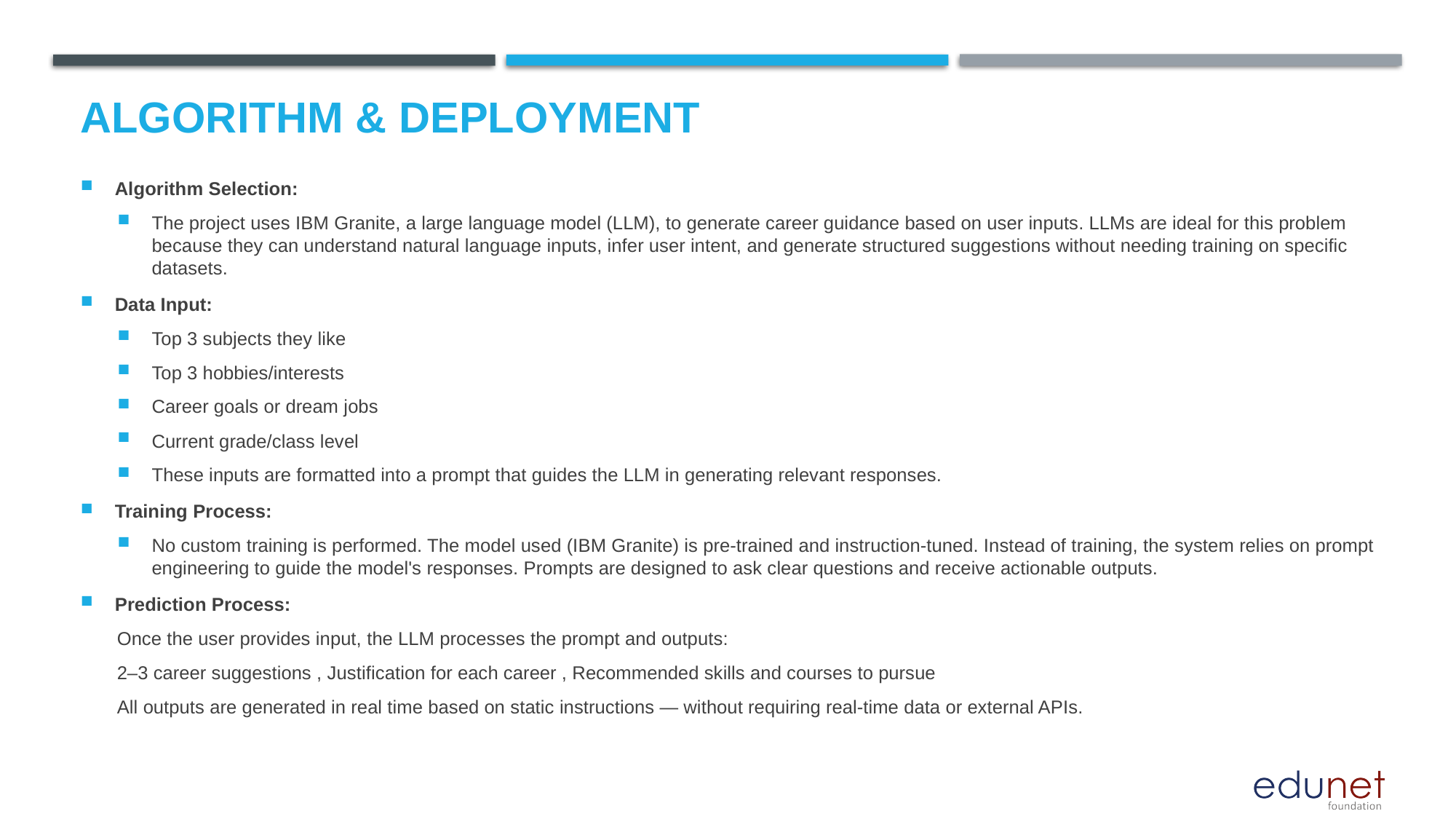

# Algorithm & Deployment
Algorithm Selection:
The project uses IBM Granite, a large language model (LLM), to generate career guidance based on user inputs. LLMs are ideal for this problem because they can understand natural language inputs, infer user intent, and generate structured suggestions without needing training on specific datasets.
Data Input:
Top 3 subjects they like
Top 3 hobbies/interests
Career goals or dream jobs
Current grade/class level
These inputs are formatted into a prompt that guides the LLM in generating relevant responses.
Training Process:
No custom training is performed. The model used (IBM Granite) is pre-trained and instruction-tuned. Instead of training, the system relies on prompt engineering to guide the model's responses. Prompts are designed to ask clear questions and receive actionable outputs.
Prediction Process:
Once the user provides input, the LLM processes the prompt and outputs:
2–3 career suggestions , Justification for each career , Recommended skills and courses to pursue
All outputs are generated in real time based on static instructions — without requiring real-time data or external APIs.